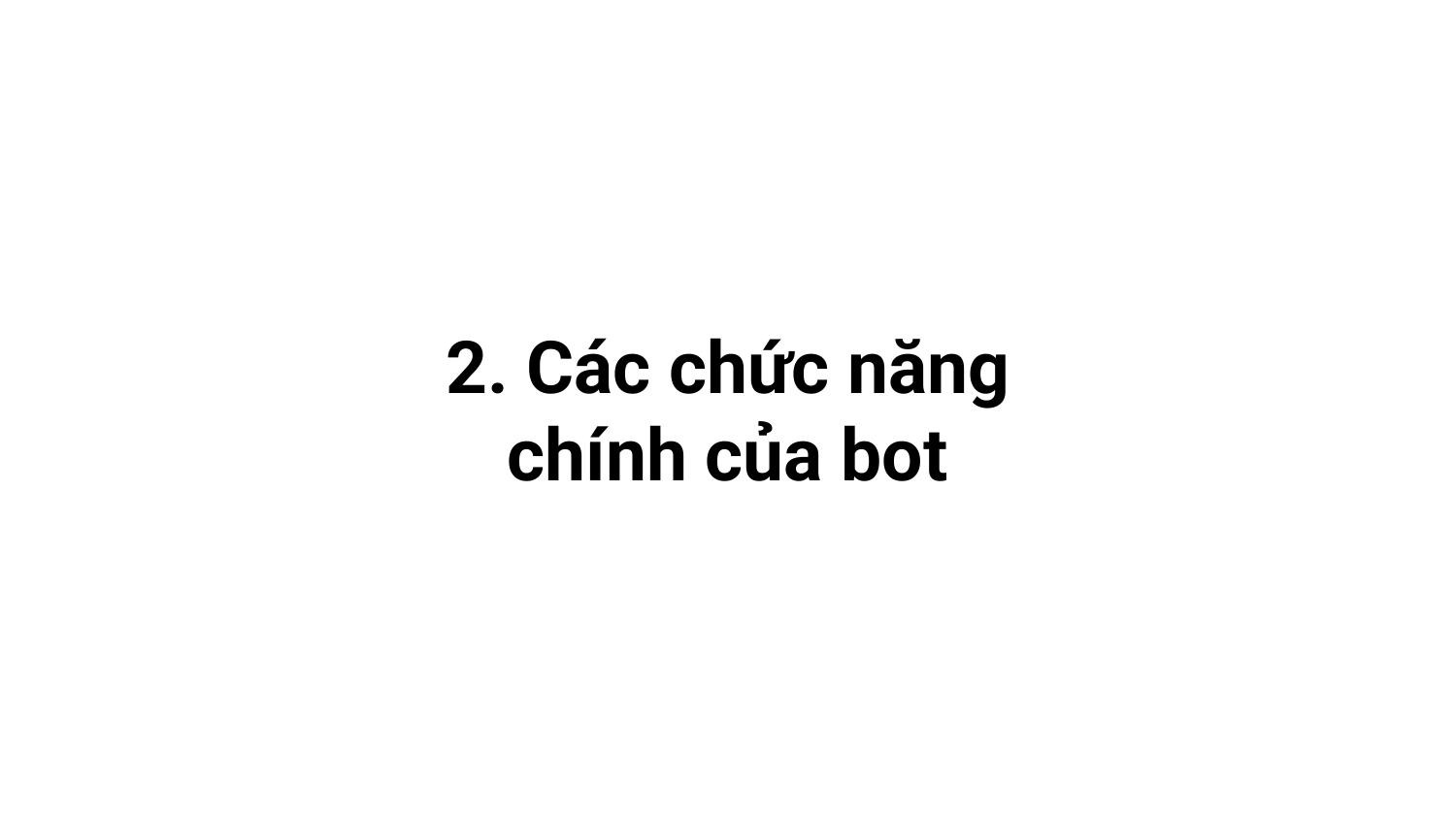

2. Các chức năng chính của bot